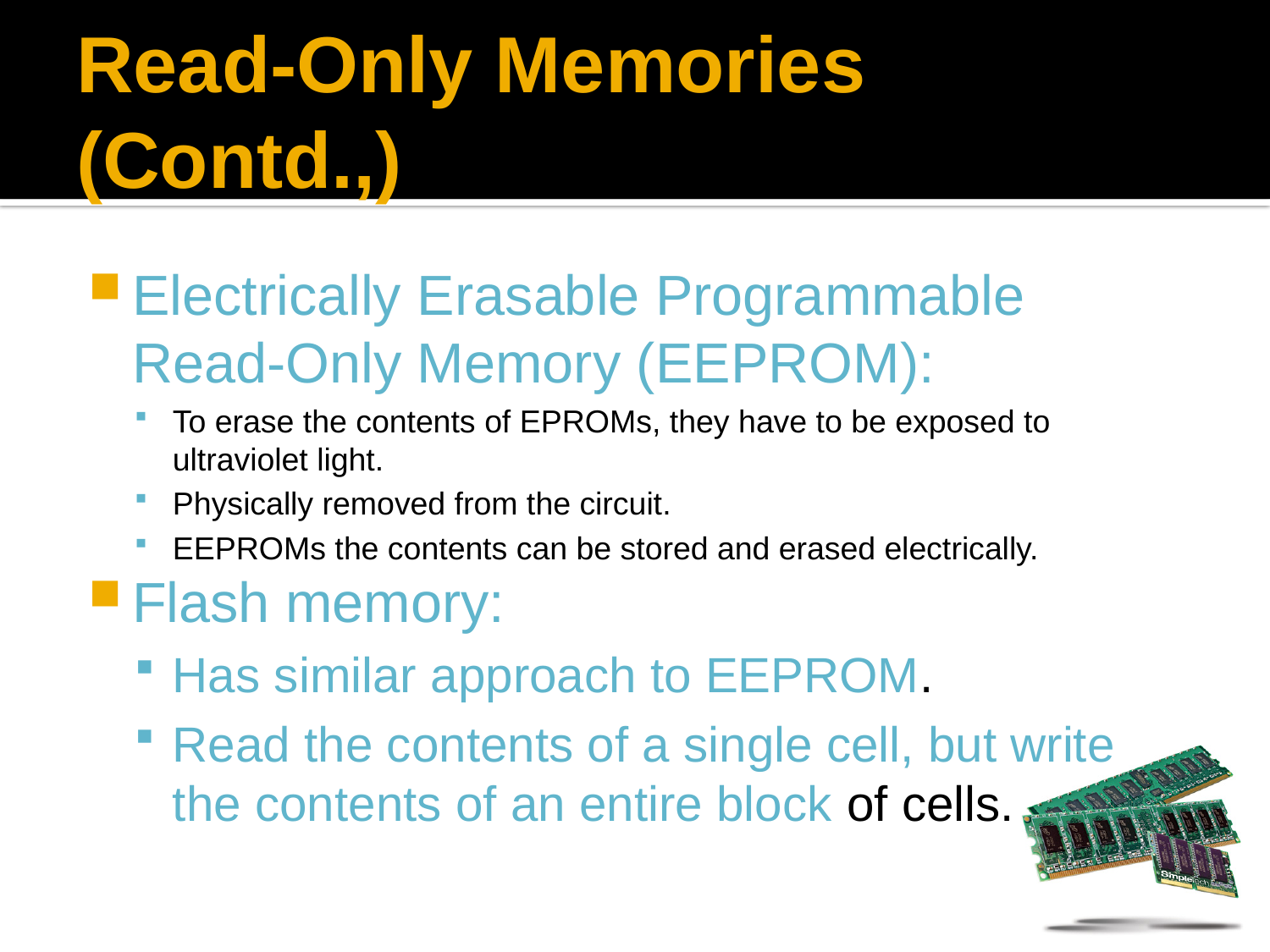

# Read-Only Memories (Contd.,)
Electrically Erasable Programmable Read-Only Memory (EEPROM):
To erase the contents of EPROMs, they have to be exposed to ultraviolet light.
Physically removed from the circuit.
EEPROMs the contents can be stored and erased electrically.
Flash memory:
Has similar approach to EEPROM.
Read the contents of a single cell, but write the contents of an entire block of cells.